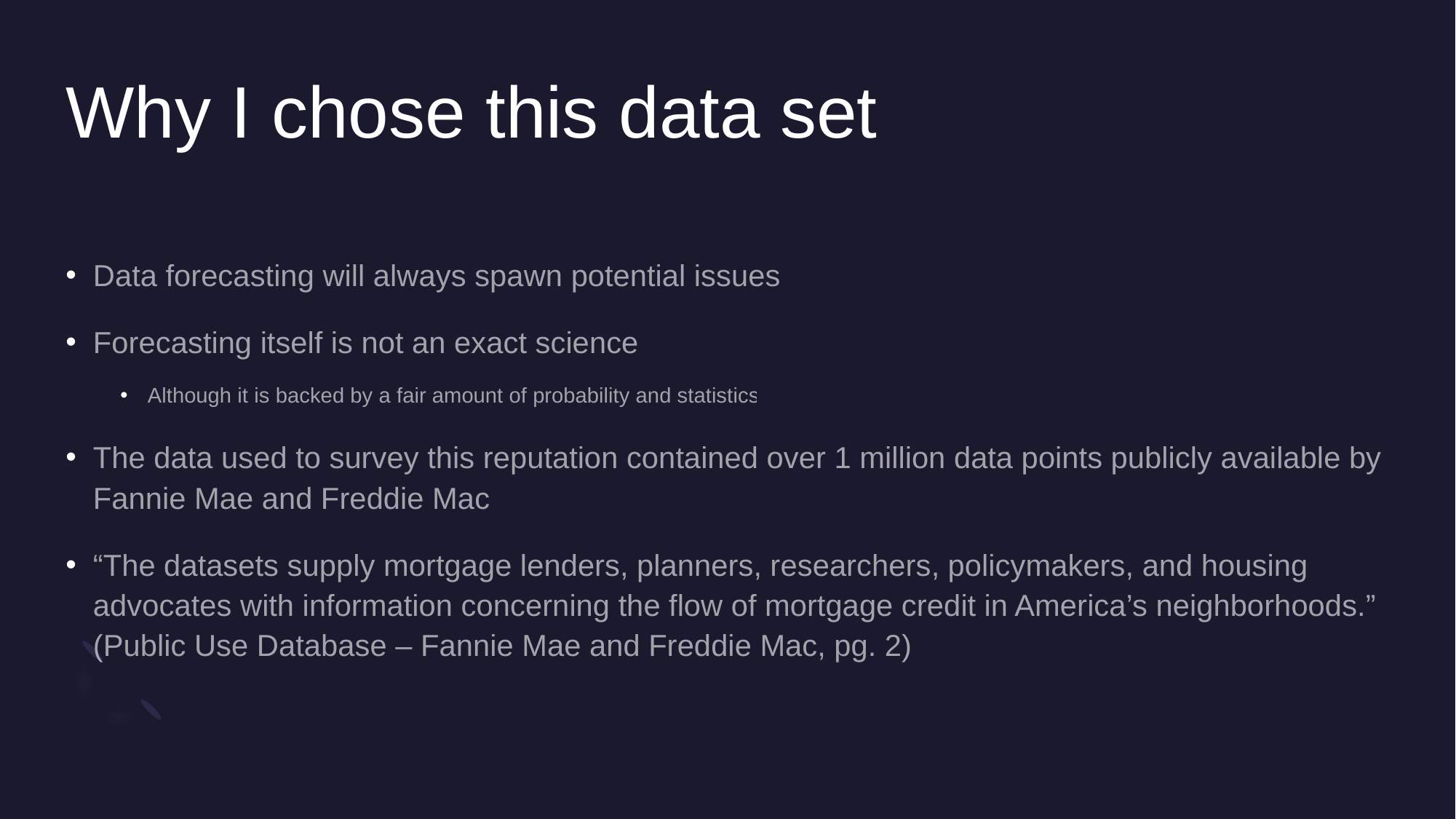

# Why I chose this data set
Data forecasting will always spawn potential issues
Forecasting itself is not an exact science
Although it is backed by a fair amount of probability and statistics
The data used to survey this reputation contained over 1 million data points publicly available by Fannie Mae and Freddie Mac
“The datasets supply mortgage lenders, planners, researchers, policymakers, and housing advocates with information concerning the flow of mortgage credit in America’s neighborhoods.” (Public Use Database – Fannie Mae and Freddie Mac, pg. 2)